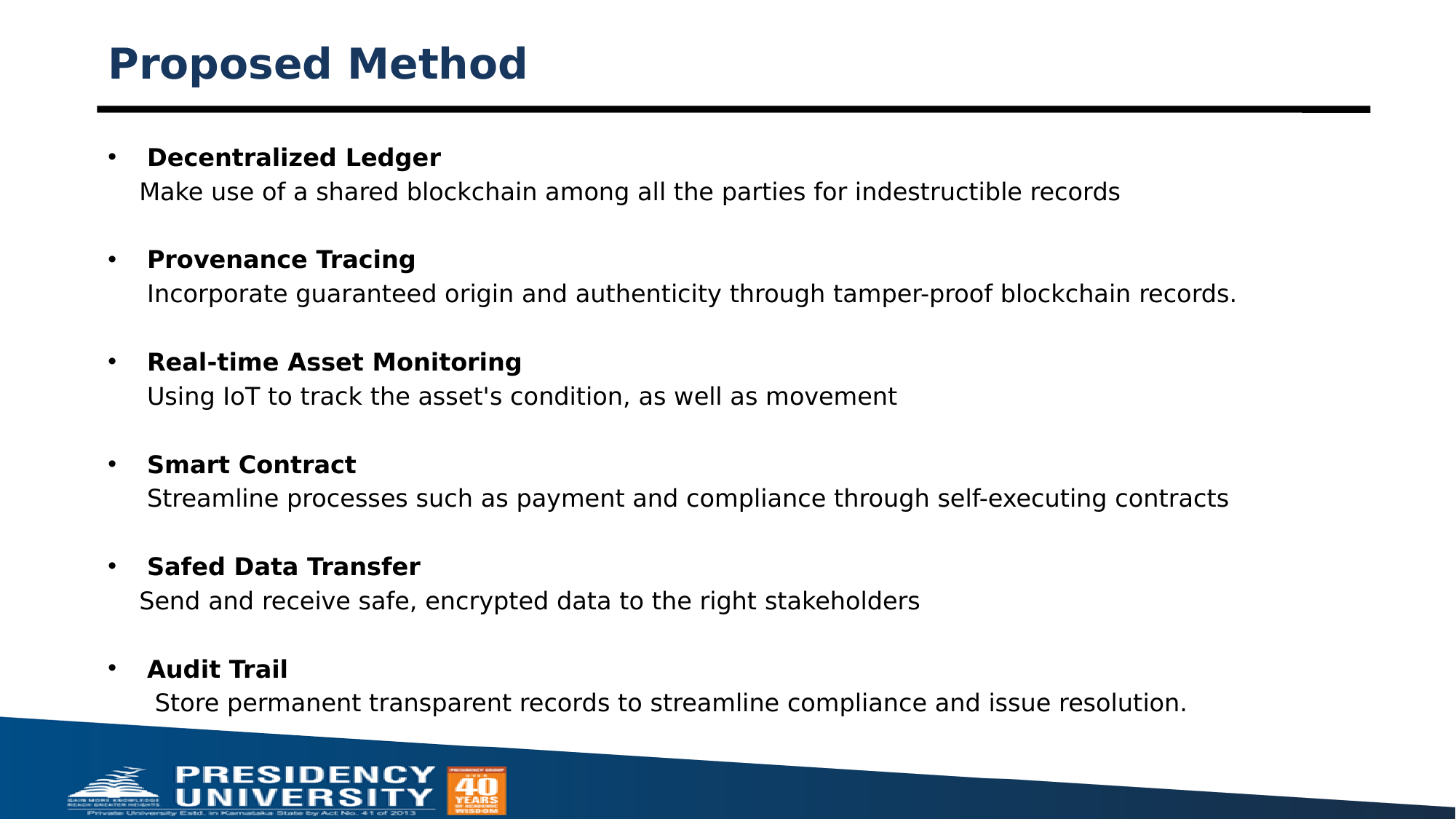

# Proposed Method
Decentralized Ledger
    Make use of a shared blockchain among all the parties for indestructible records

Provenance Tracing
     Incorporate guaranteed origin and authenticity through tamper-proof blockchain records.

Real-time Asset Monitoring
     Using IoT to track the asset's condition, as well as movement

Smart Contract
     Streamline processes such as payment and compliance through self-executing contracts

Safed Data Transfer
    Send and receive safe, encrypted data to the right stakeholders

Audit Trail
      Store permanent transparent records to streamline compliance and issue resolution.